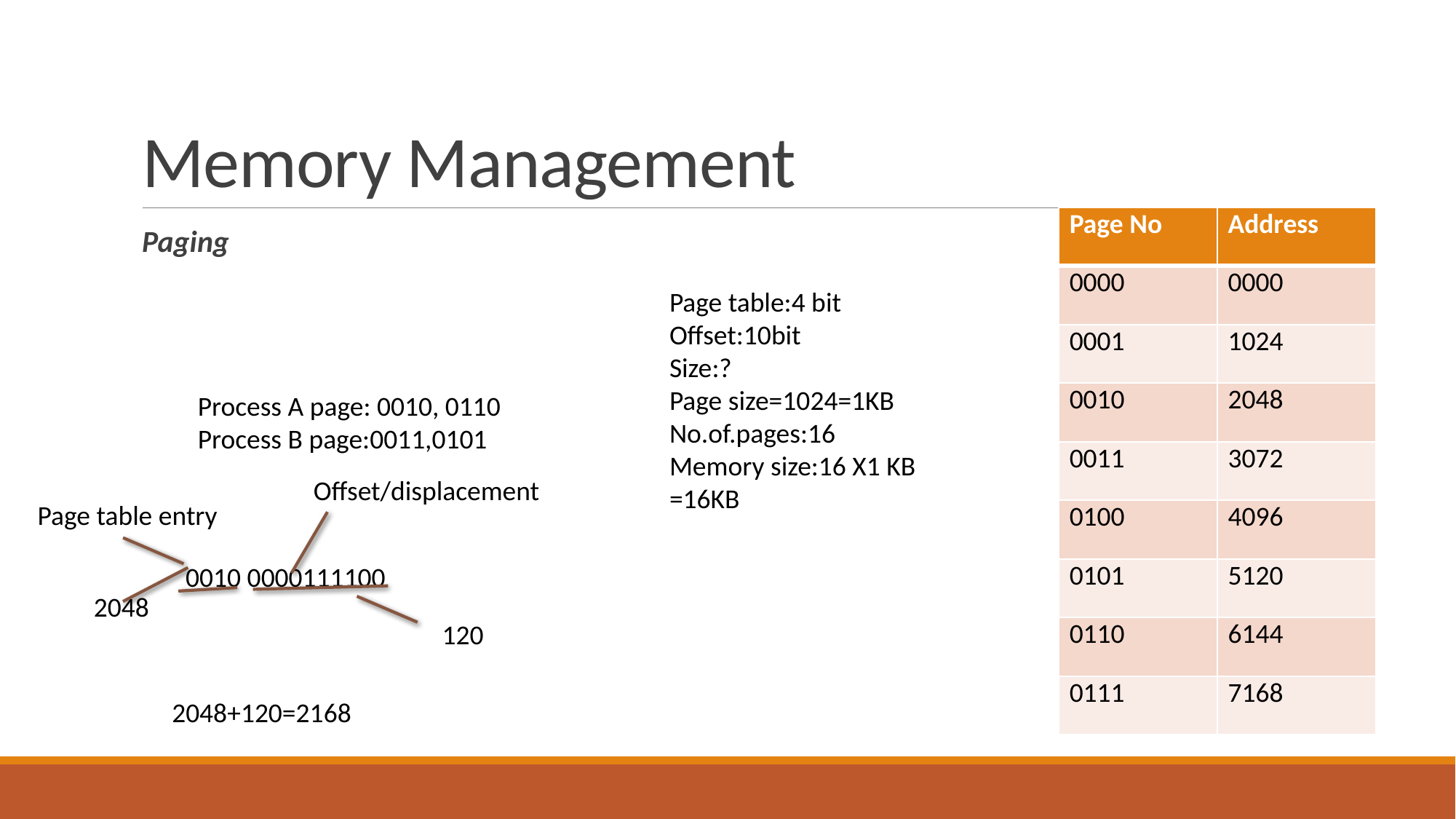

# Memory Management
| Page No | Address |
| --- | --- |
| 0000 | 0000 |
| 0001 | 1024 |
| 0010 | 2048 |
| 0011 | 3072 |
| 0100 | 4096 |
| 0101 | 5120 |
| 0110 | 6144 |
| 0111 | 7168 |
Paging
Page table:4 bit
Offset:10bit
Size:?
Page size=1024=1KB
No.of.pages:16
Memory size:16 X1 KB
=16KB
Process A page: 0010, 0110
Process B page:0011,0101
Offset/displacement
Page table entry
0010 0000111100
2048
120
2048+120=2168